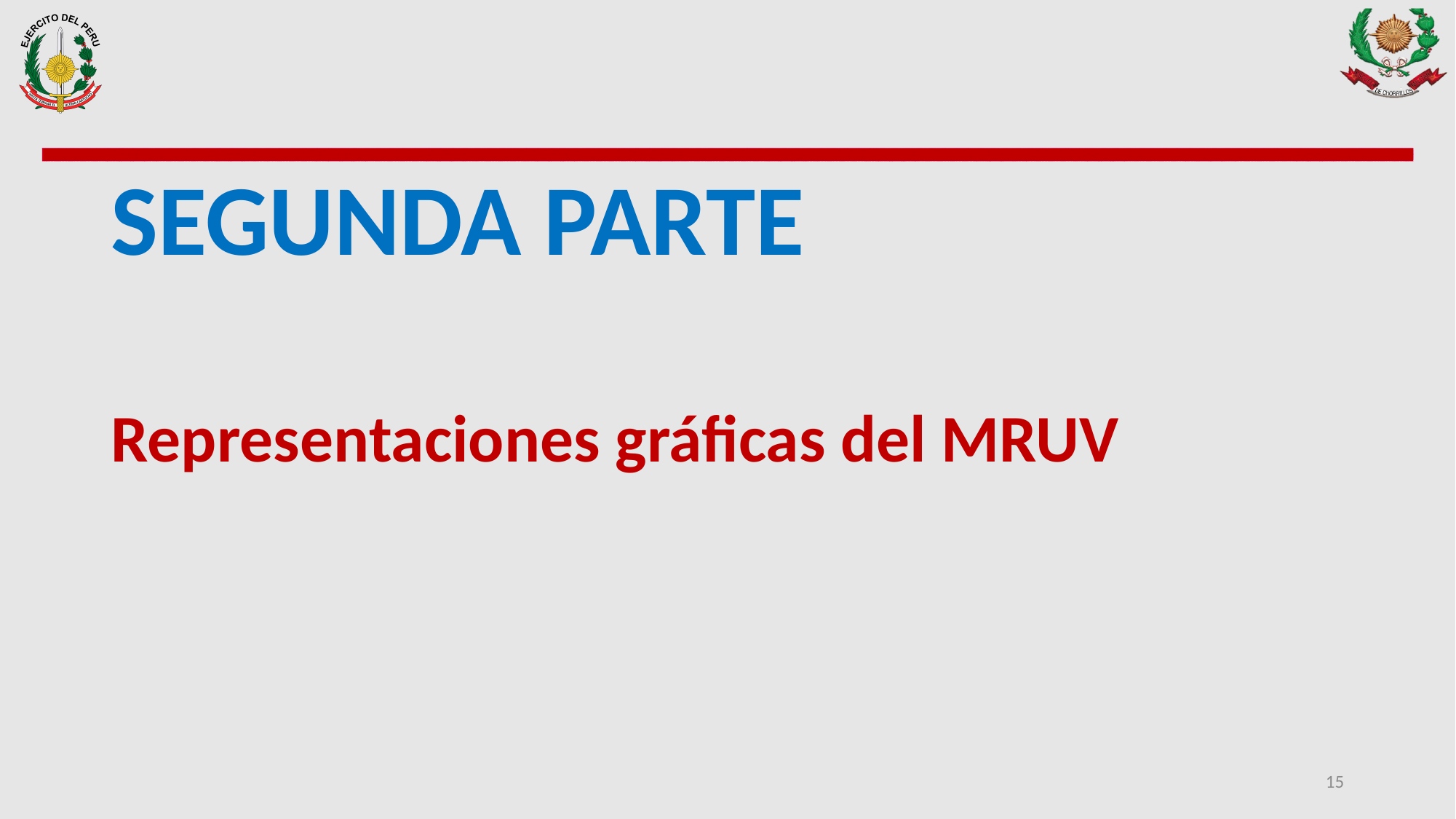

SEGUNDA PARTE

Representaciones gráficas del MRUV
15